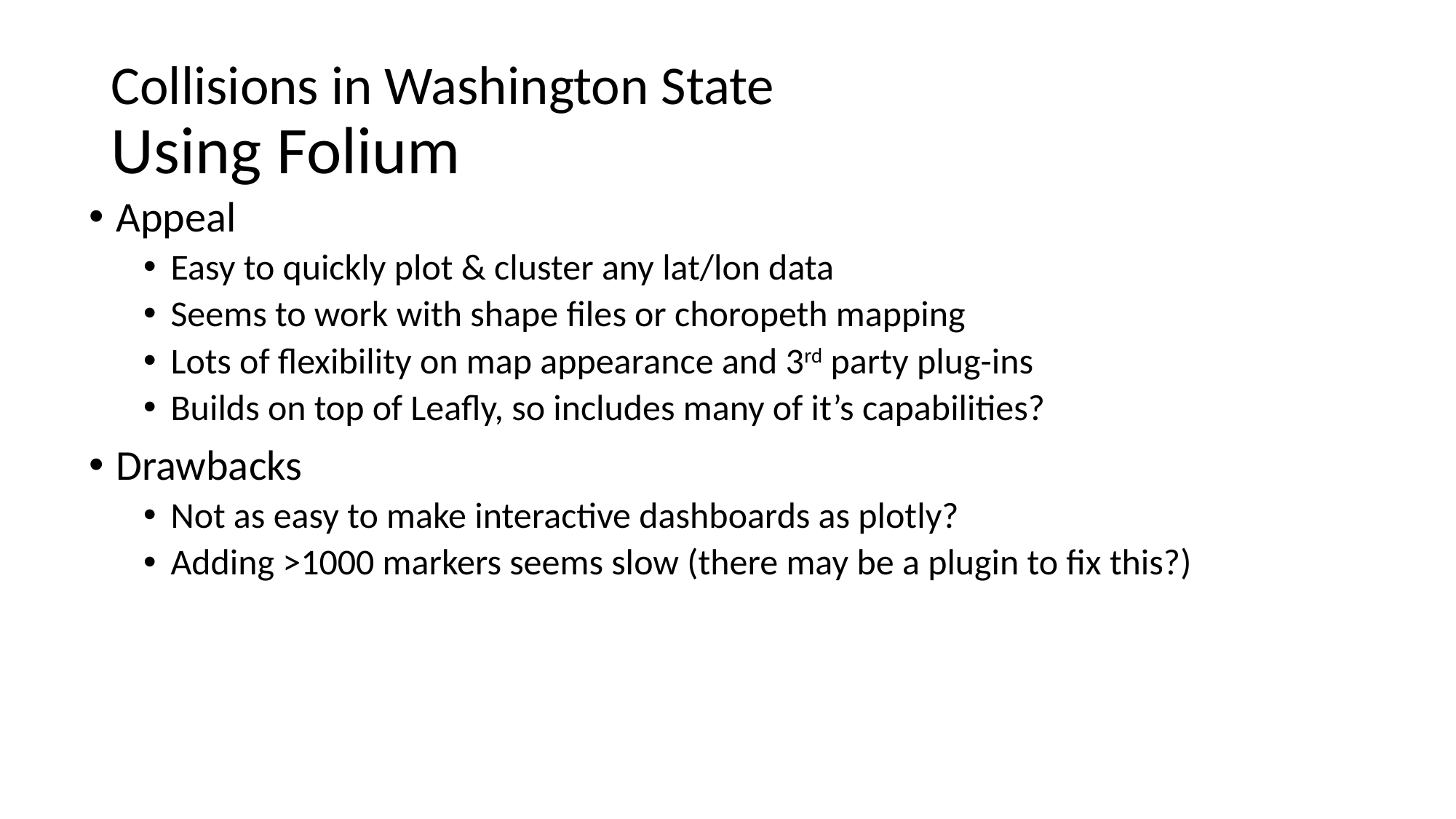

# Collisions in Washington State Using Folium
Appeal
Easy to quickly plot & cluster any lat/lon data
Seems to work with shape files or choropeth mapping
Lots of flexibility on map appearance and 3rd party plug-ins
Builds on top of Leafly, so includes many of it’s capabilities?
Drawbacks
Not as easy to make interactive dashboards as plotly?
Adding >1000 markers seems slow (there may be a plugin to fix this?)